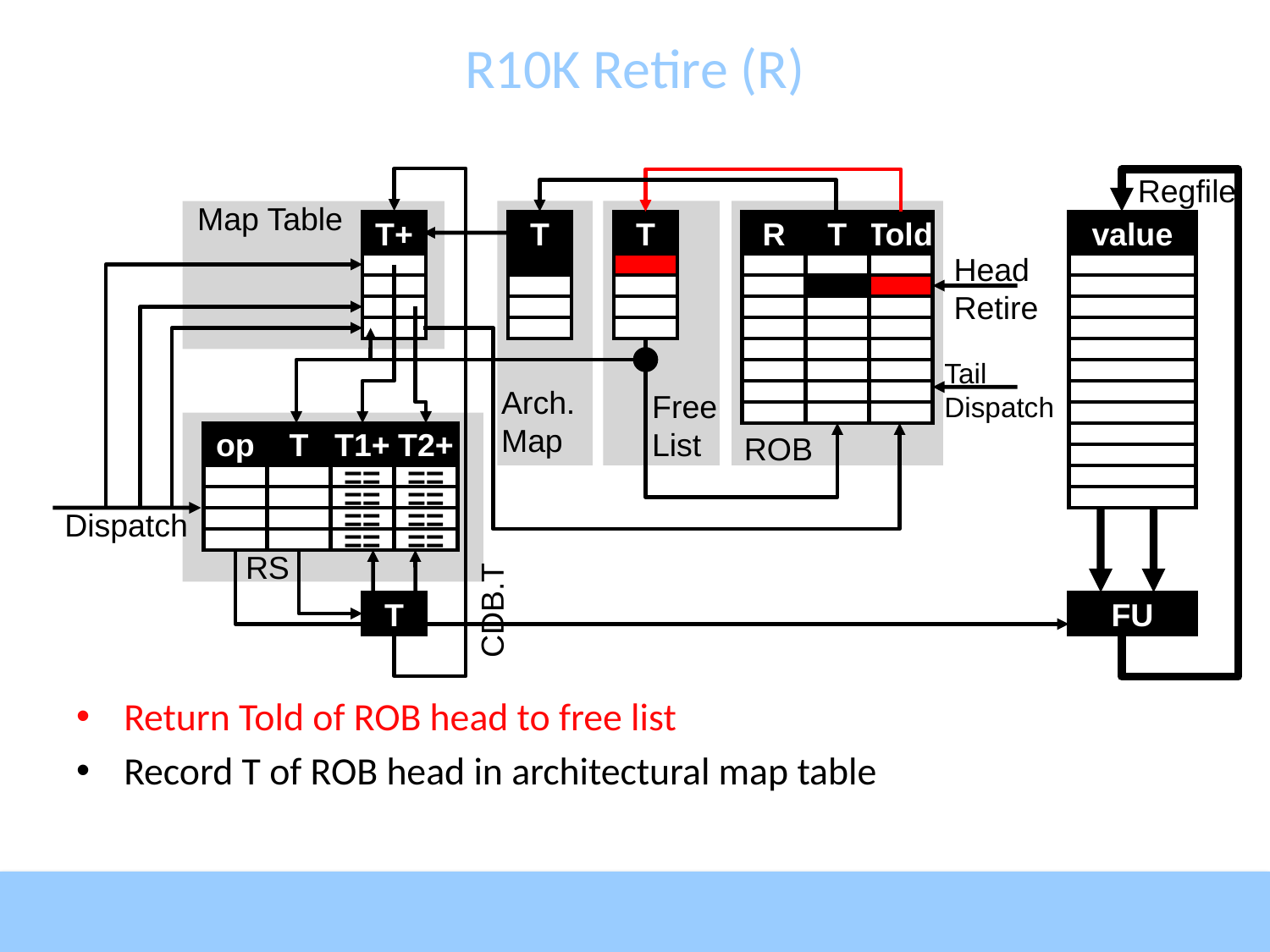

# R10K Retire (R)
Regfile

Map Table

T+
T
T
R
T
Told
value

Head
Retire

Tail
Dispatch

Arch.
Map
Free
List

op
T
T1+
T2+
ROB

==
==

==
==

Dispatch

==
==

==
==
RS

CDB.T
T
FU
Return Told of ROB head to free list
Record T of ROB head in architectural map table